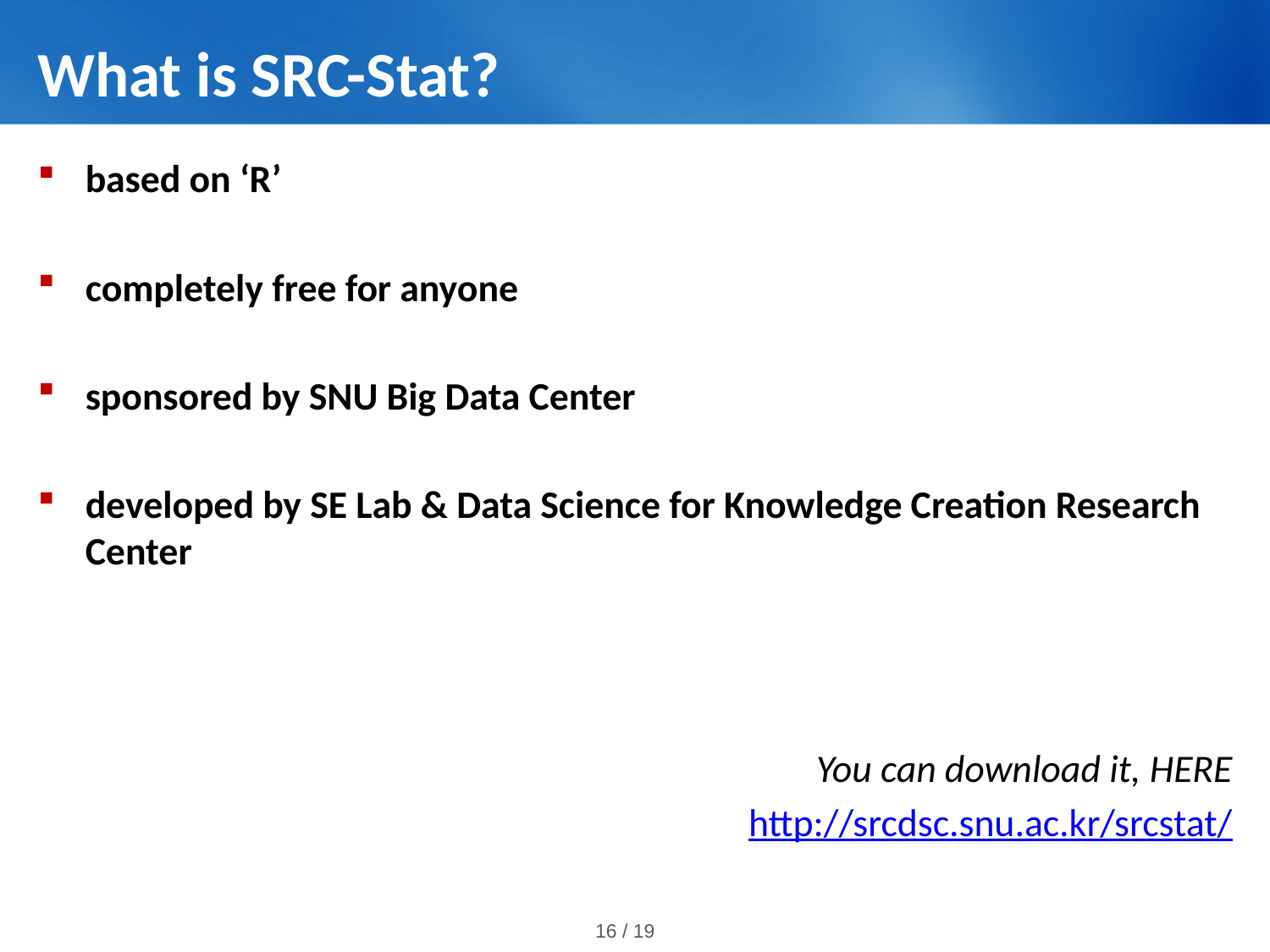

# What is SRC-Stat?
based on ‘R’

completely free for anyone

sponsored by SNU Big Data Center

developed by SE Lab & Data Science for Knowledge Creation Research Center

You can download it, HERE
     http://srcdsc.snu.ac.kr/srcstat/